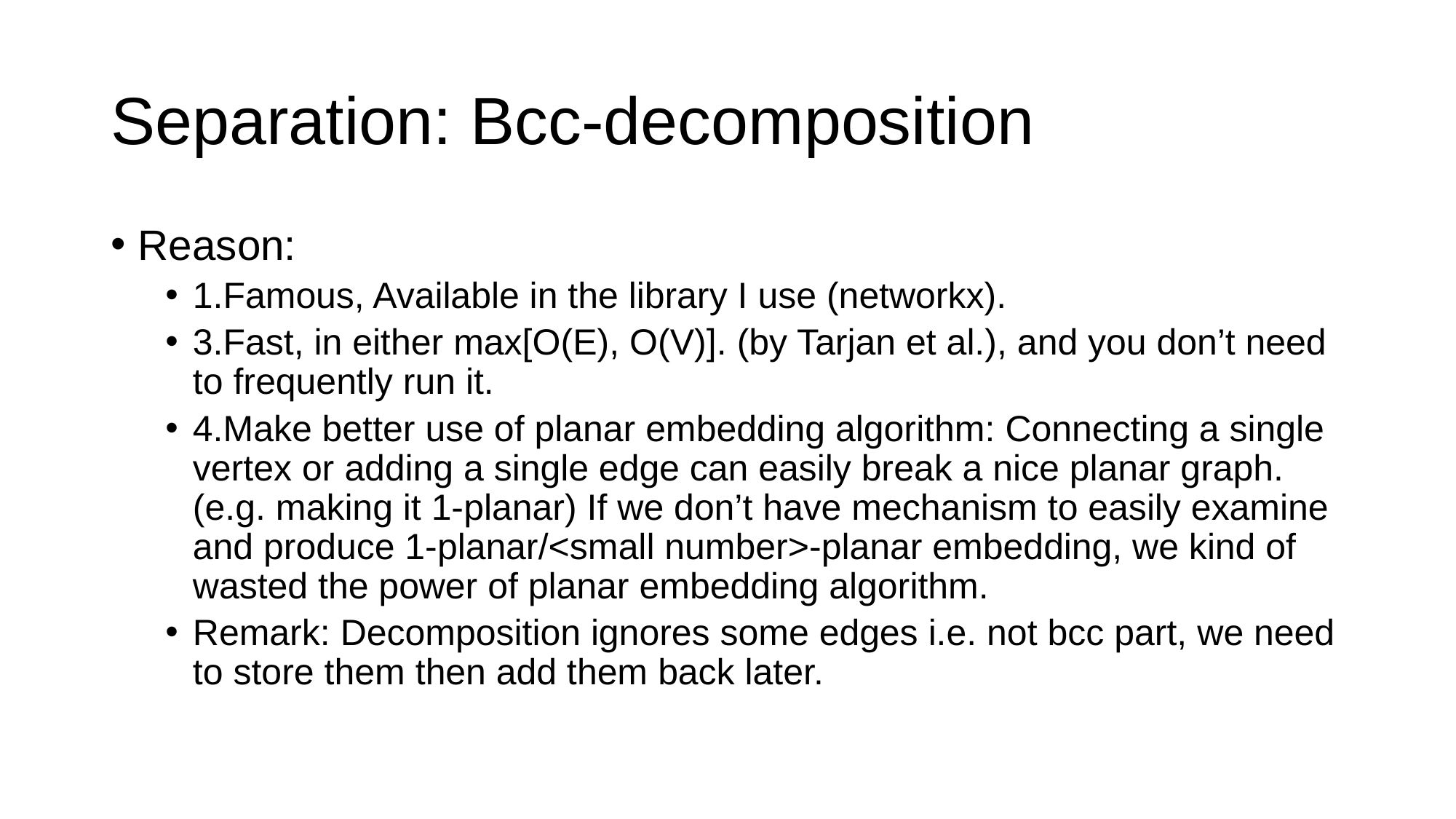

# Separation: Bcc-decomposition
Reason:
1.Famous, Available in the library I use (networkx).
3.Fast, in either max[O(E), O(V)]. (by Tarjan et al.), and you don’t need to frequently run it.
4.Make better use of planar embedding algorithm: Connecting a single vertex or adding a single edge can easily break a nice planar graph. (e.g. making it 1-planar) If we don’t have mechanism to easily examine and produce 1-planar/<small number>-planar embedding, we kind of wasted the power of planar embedding algorithm.
Remark: Decomposition ignores some edges i.e. not bcc part, we need to store them then add them back later.